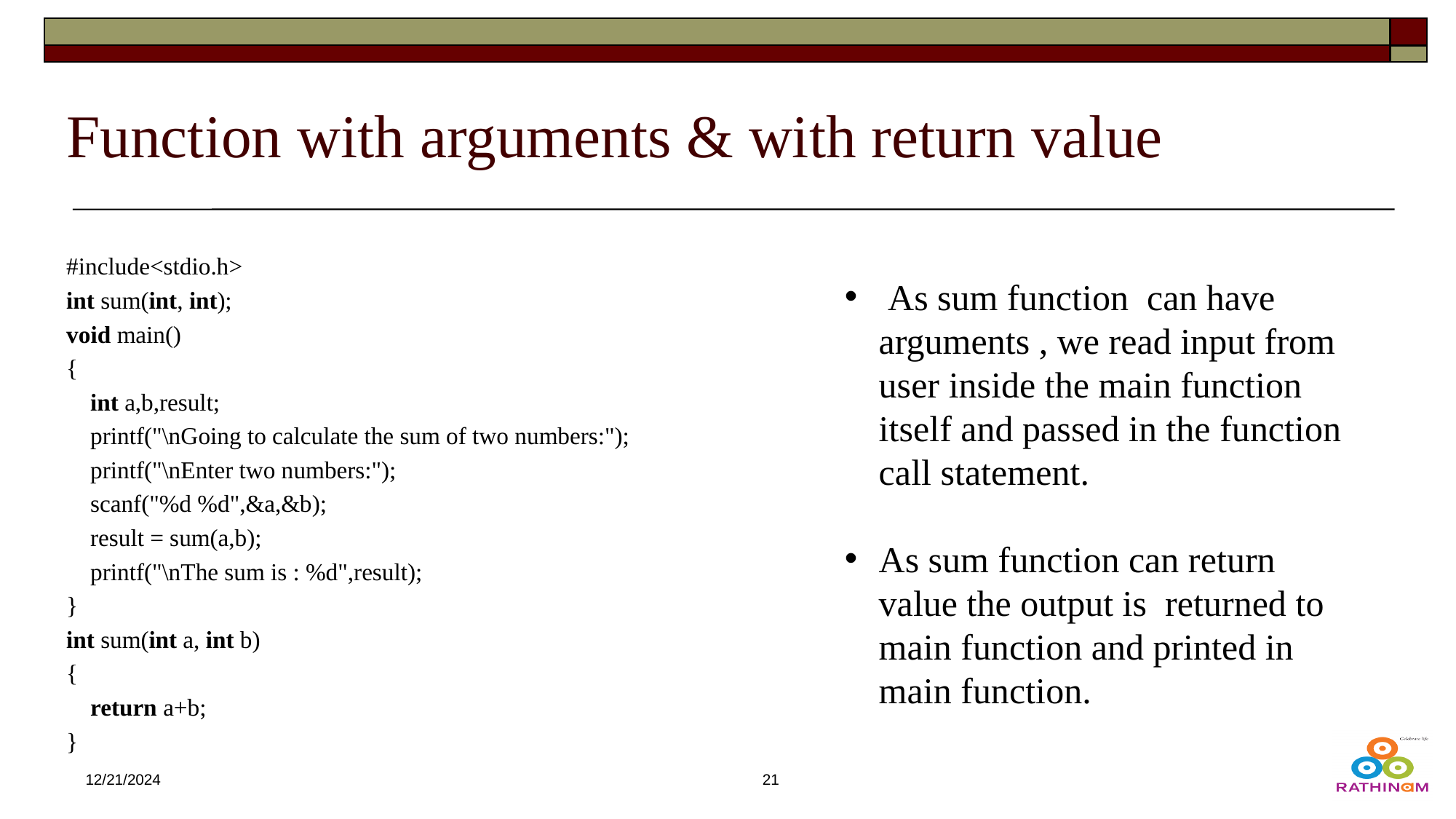

# Function with arguments & with return value
#include<stdio.h>
int sum(int, int);
void main()
{
    int a,b,result;
    printf("\nGoing to calculate the sum of two numbers:");
    printf("\nEnter two numbers:");
    scanf("%d %d",&a,&b);
    result = sum(a,b);
    printf("\nThe sum is : %d",result);
}
int sum(int a, int b)
{
    return a+b;
}

 As sum function  can have arguments , we read input from user inside the main function itself and passed in the function call statement.

As sum function can return value the output is  returned to main function and printed in main function.
12/21/2024
21